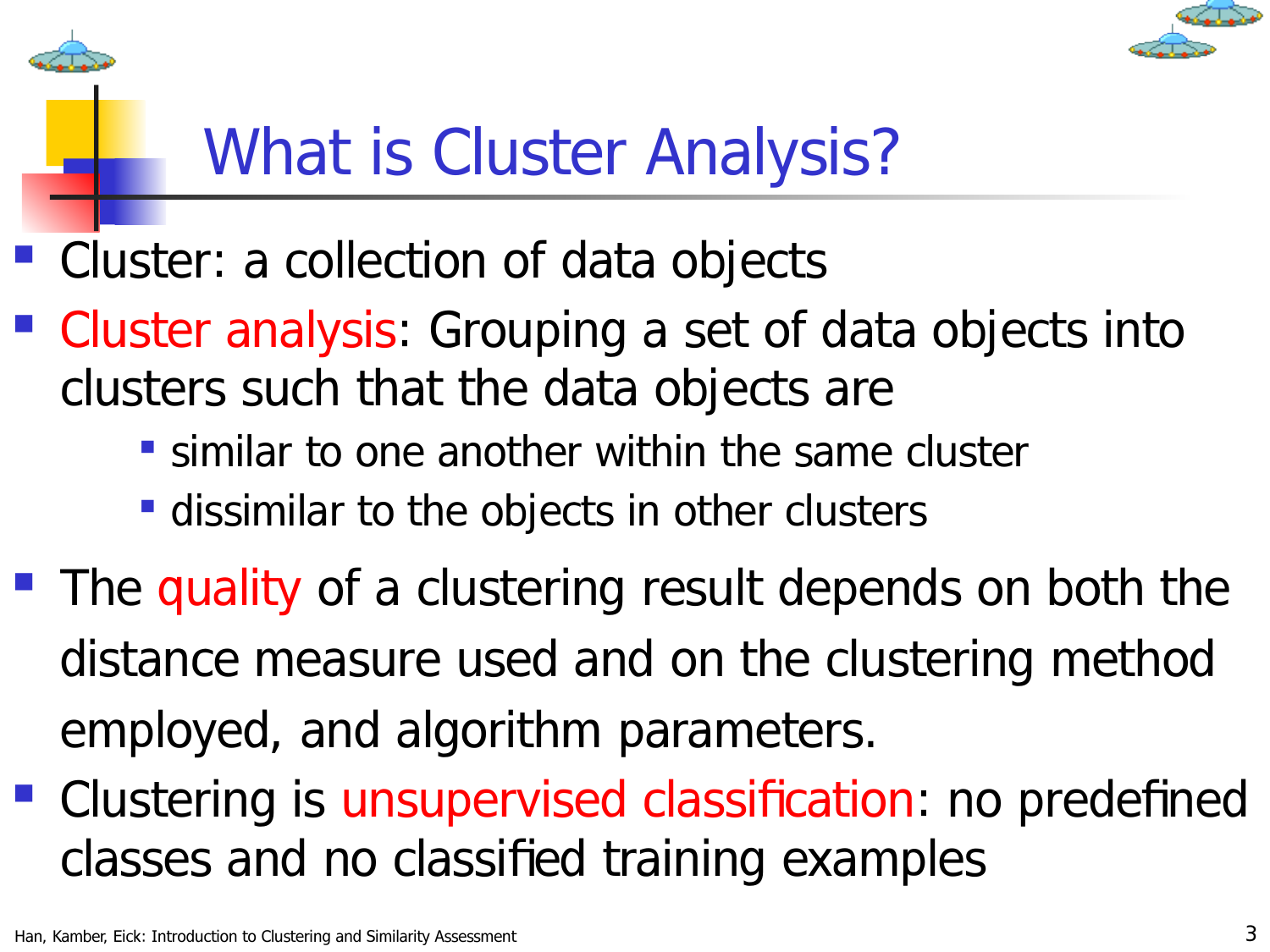

# What is Cluster Analysis?
Cluster: a collection of data objects
Cluster analysis: Grouping a set of data objects into clusters such that the data objects are
similar to one another within the same cluster
dissimilar to the objects in other clusters
The quality of a clustering result depends on both the distance measure used and on the clustering method employed, and algorithm parameters.
Clustering is unsupervised classification: no predefined classes and no classified training examples
3